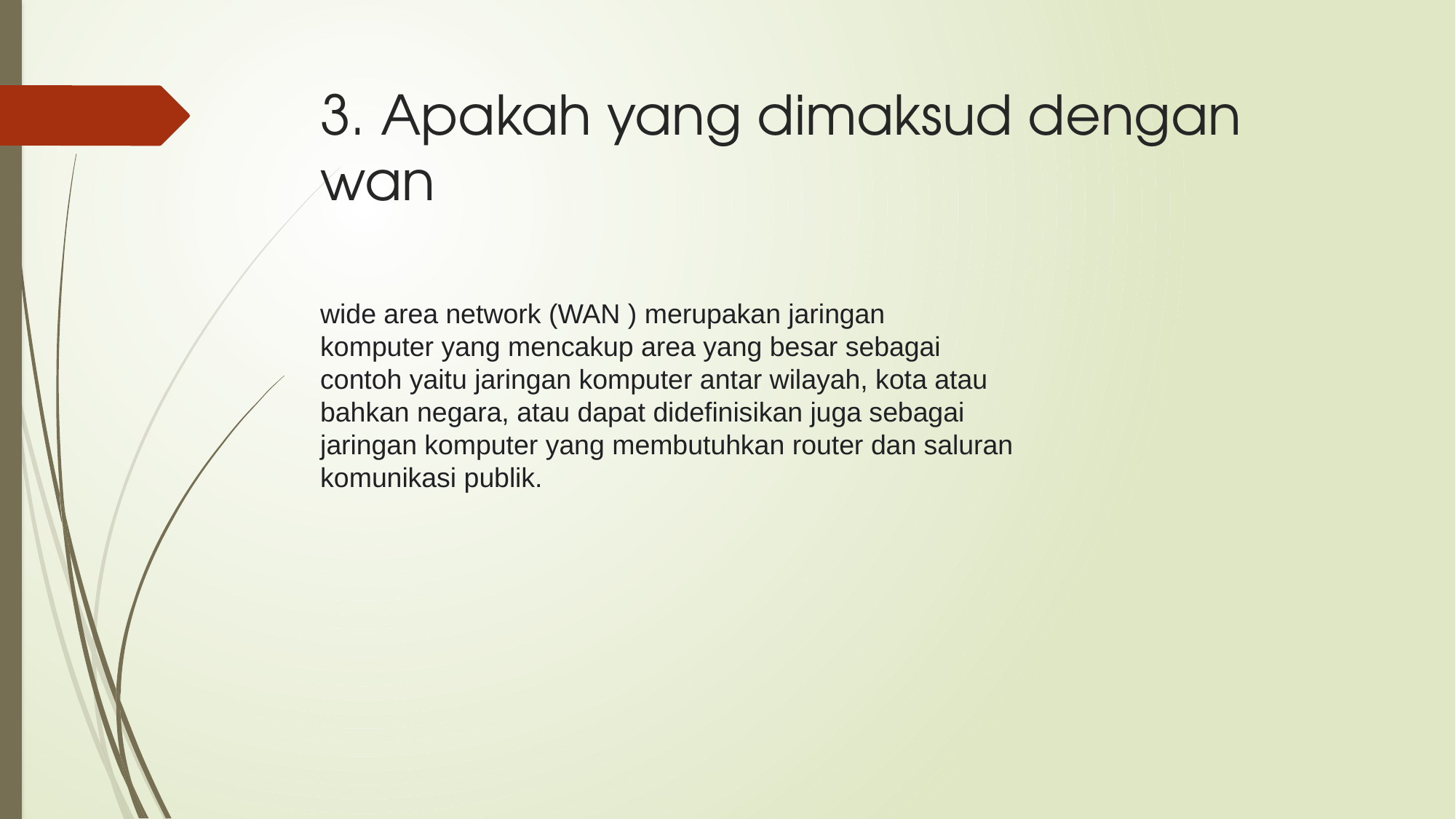

# 3. Apakah yang dimaksud dengan wan
wide area network (WAN ) merupakan jaringan komputer yang mencakup area yang besar sebagai contoh yaitu jaringan komputer antar wilayah, kota atau bahkan negara, atau dapat didefinisikan juga sebagai jaringan komputer yang membutuhkan router dan saluran komunikasi publik.